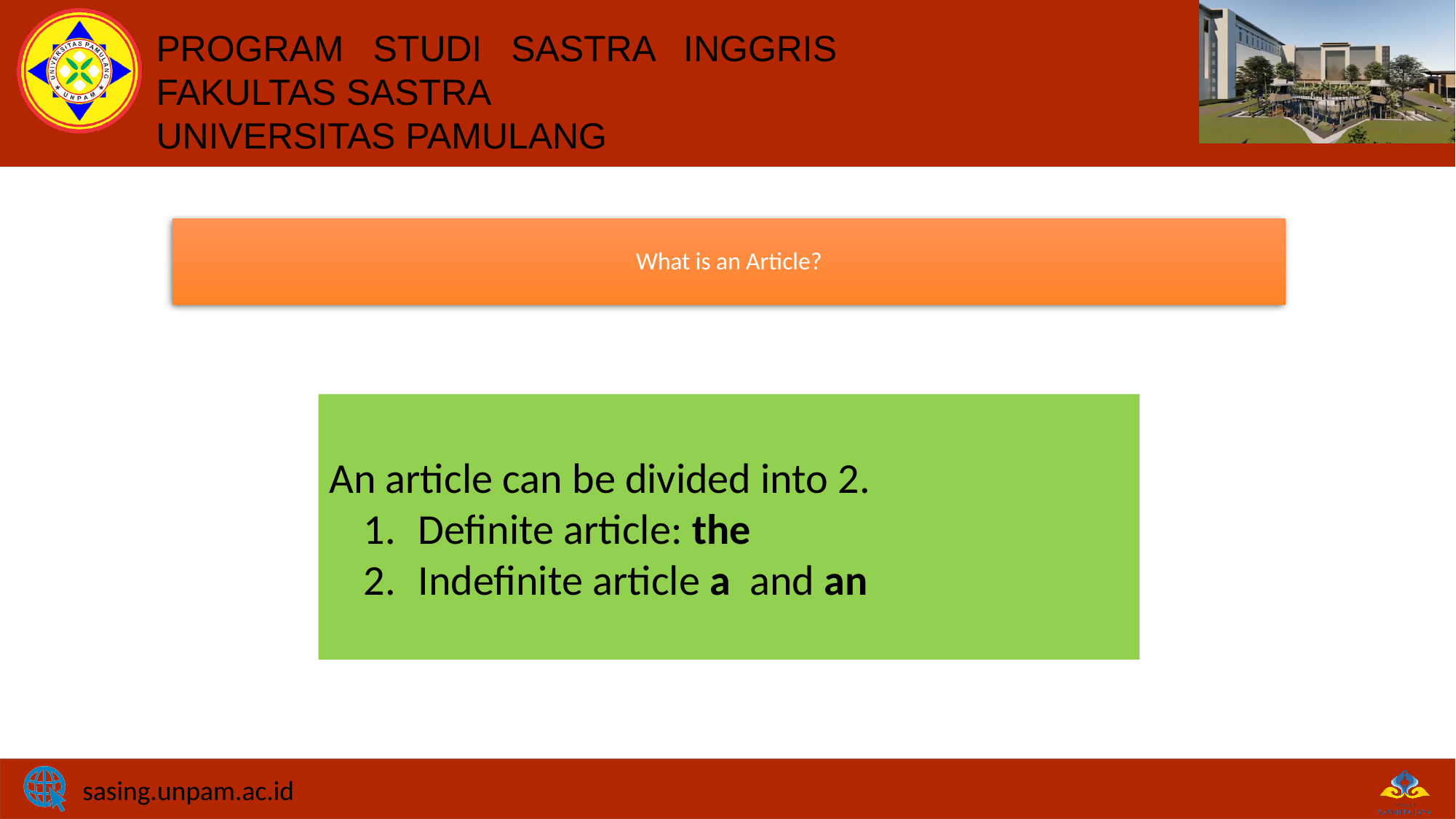

# What is an Article?

An article can be divided into 2.
Definite article: the
Indefinite article a  and an